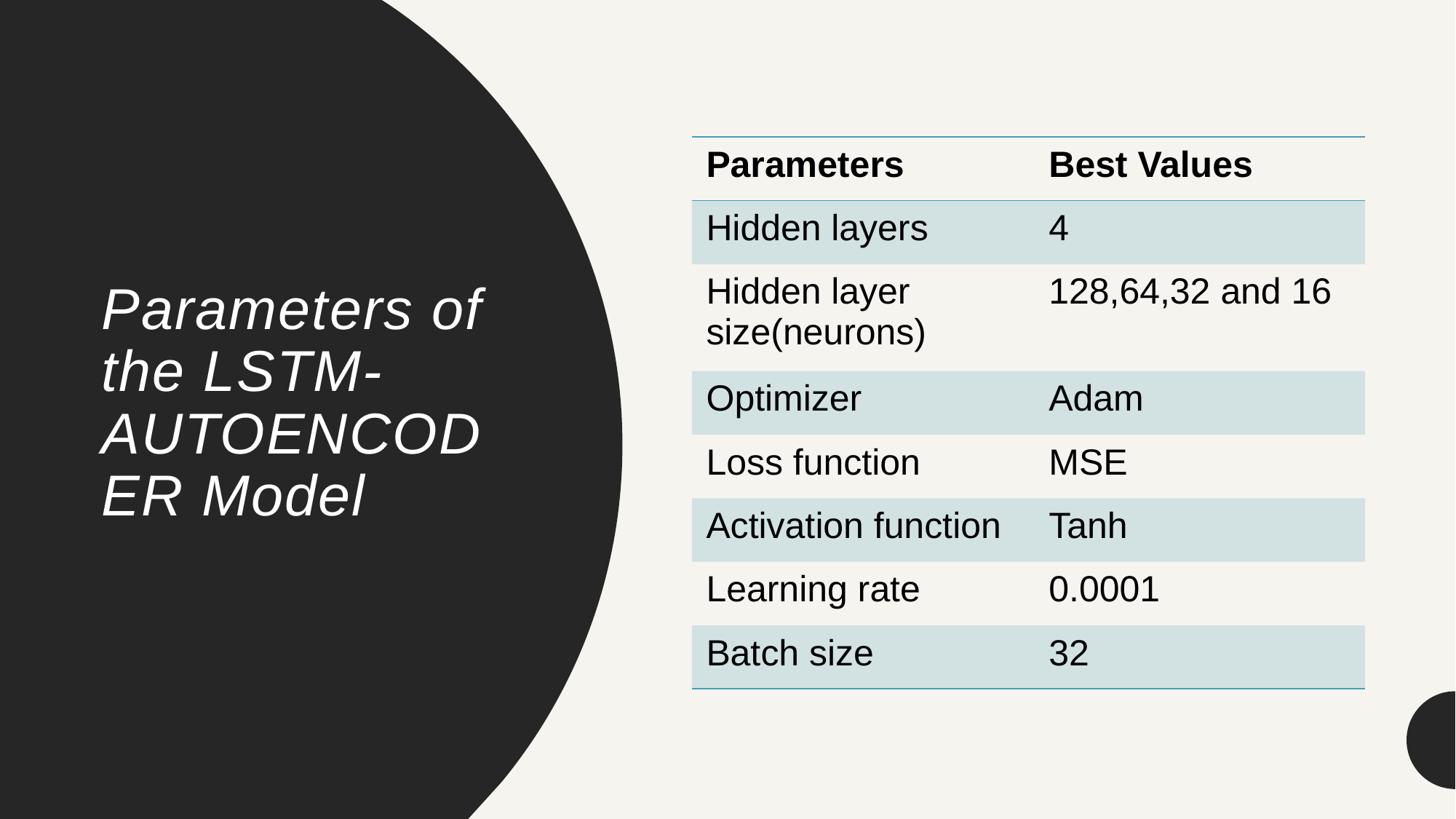

# Parameters of the LSTM-AUTOENCODER Model
| Parameters | Best Values |
| --- | --- |
| Hidden layers | 4 |
| Hidden layer size(neurons) | 128,64,32 and 16 |
| Optimizer | Adam |
| Loss function | MSE |
| Activation function | Tanh |
| Learning rate | 0.0001 |
| Batch size | 32 |